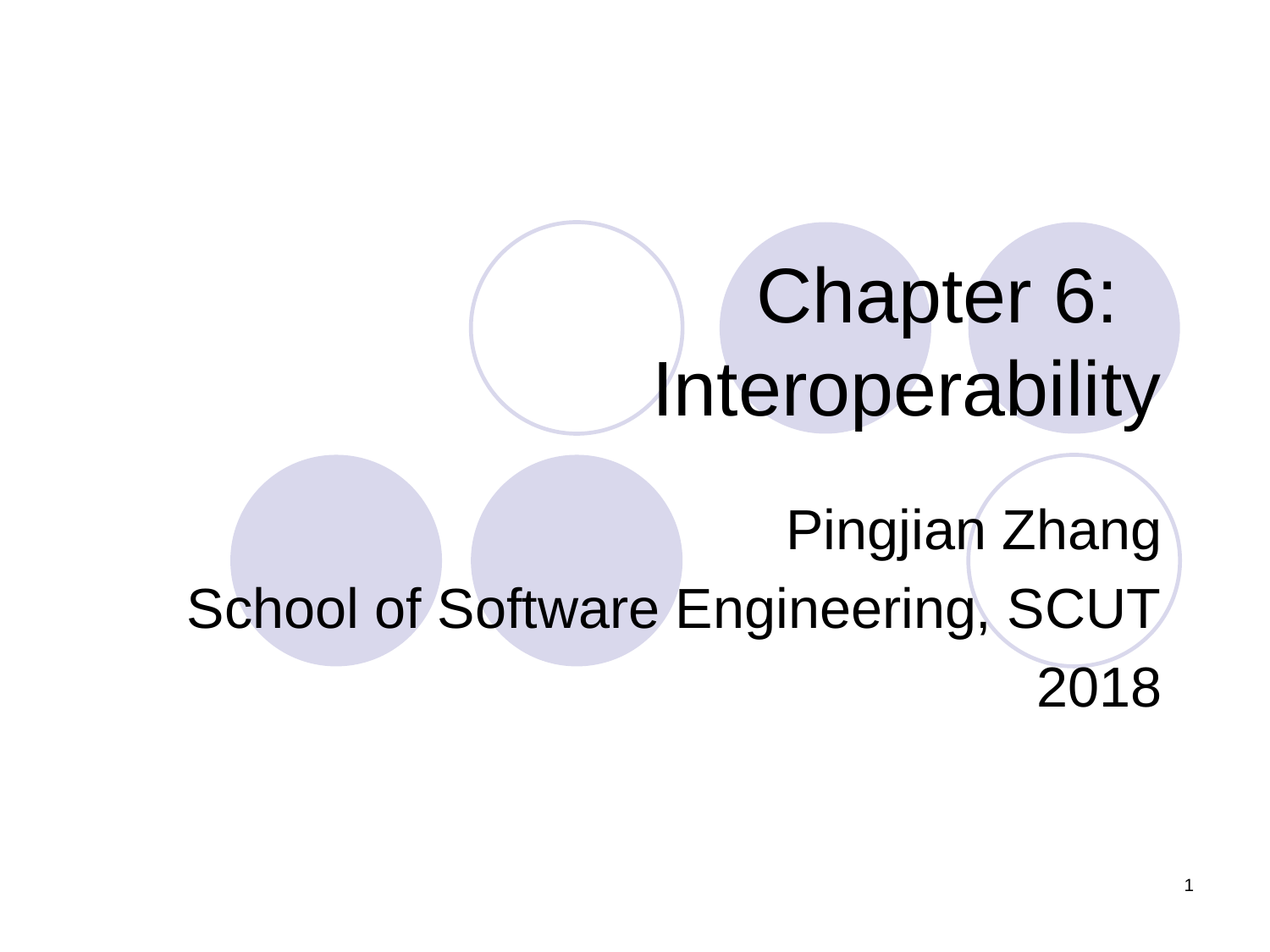

# Chapter 6: Interoperability
Pingjian Zhang
School of Software Engineering, SCUT
2018

1